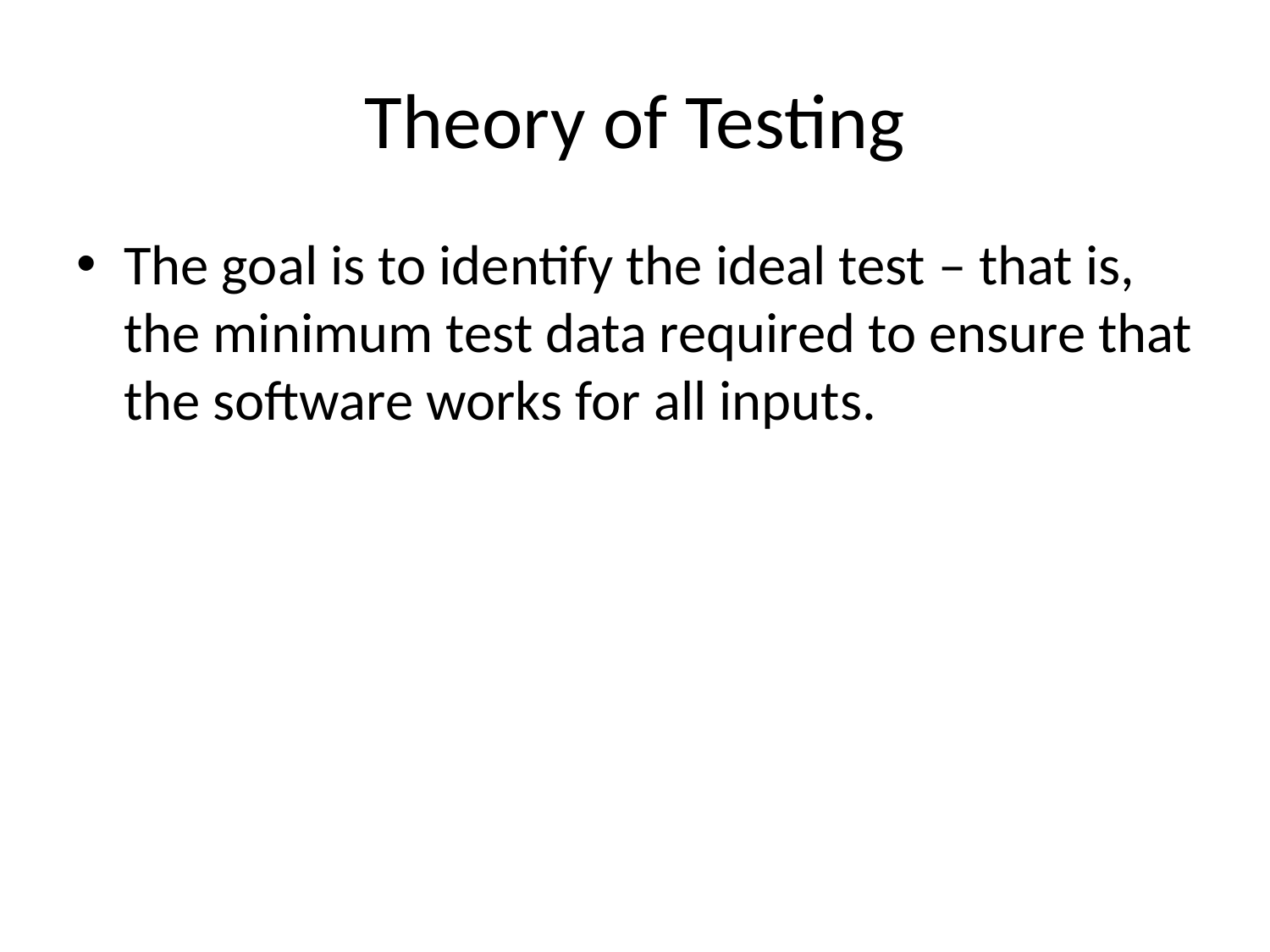

# Theory of Testing
The goal is to identify the ideal test – that is, the minimum test data required to ensure that the software works for all inputs.